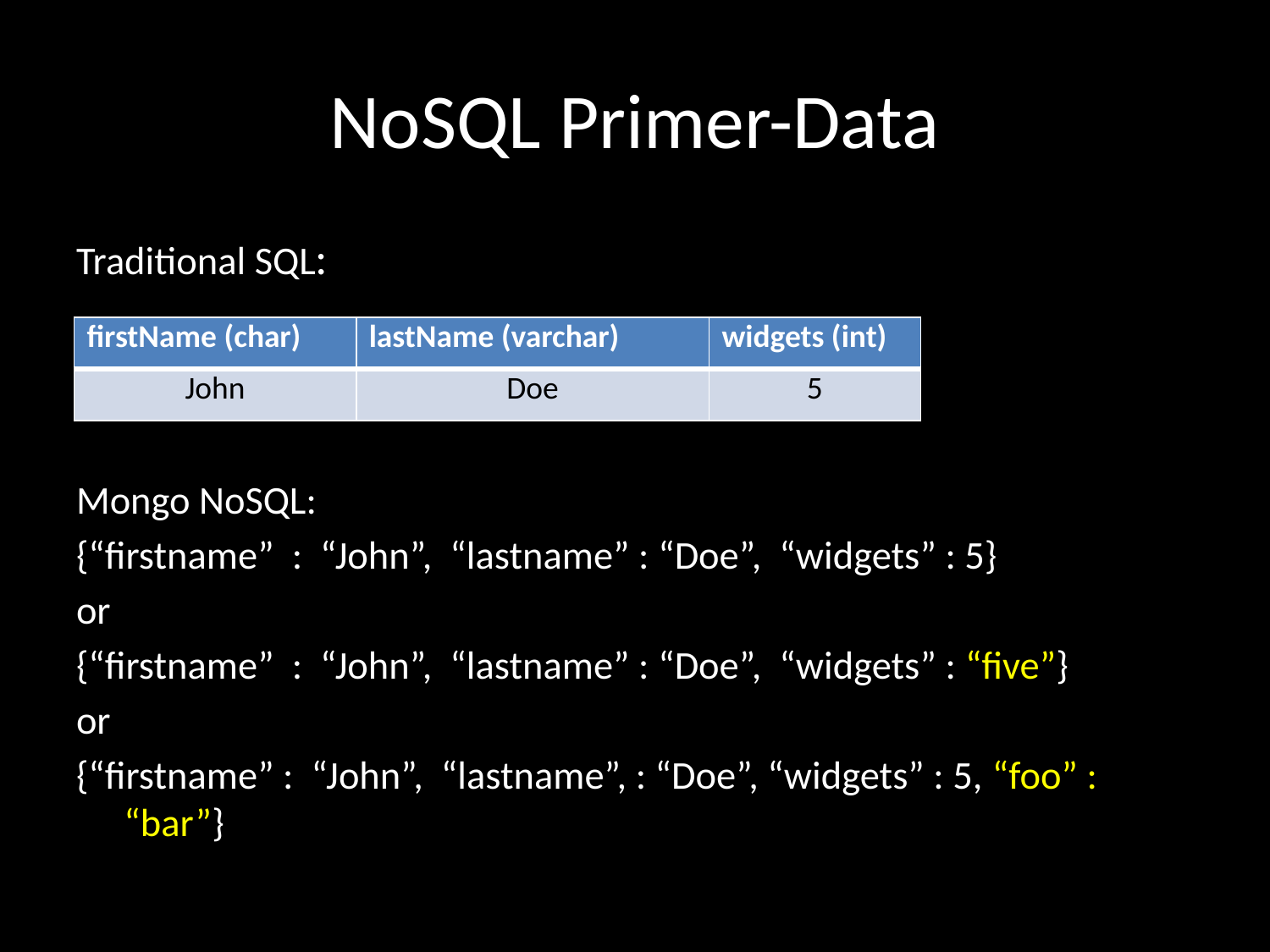

# NoSQL Primer-Data
Traditional SQL:

Mongo NoSQL:
{“firstname”  :  “John”,  “lastname” : “Doe”,  “widgets” : 5}
or
{“firstname”  :  “John”,  “lastname” : “Doe”,  “widgets” : “five”}
or
{“firstname” :  “John”,  “lastname”, : “Doe”, “widgets” : 5, “foo” : “bar”}

| firstName (char) | lastName (varchar) | widgets (int) |
| --- | --- | --- |
| John | Doe | 5 |